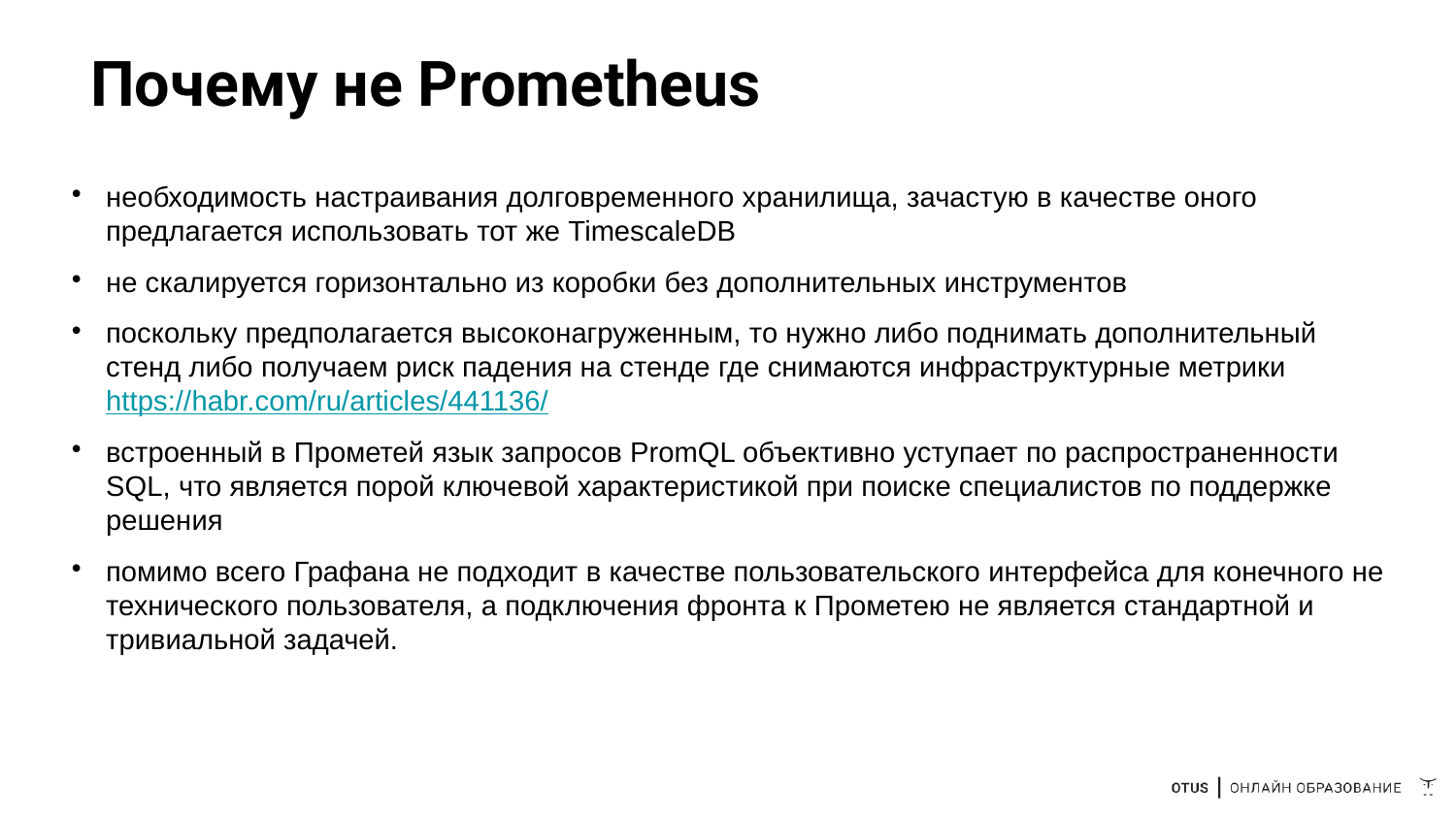

# Почему не Prometheus
необходимость настраивания долговременного хранилища, зачастую в качестве оного предлагается использовать тот же TimescaleDB
не скалируется горизонтально из коробки без дополнительных инструментов
поскольку предполагается высоконагруженным, то нужно либо поднимать дополнительный стенд либо получаем риск падения на стенде где снимаются инфраструктурные метрики https://habr.com/ru/articles/441136/
встроенный в Прометей язык запросов PromQL объективно уступает по распространенности SQL, что является порой ключевой характеристикой при поиске специалистов по поддержке решения
помимо всего Графана не подходит в качестве пользовательского интерфейса для конечного не технического пользователя, а подключения фронта к Прометею не является стандартной и тривиальной задачей.